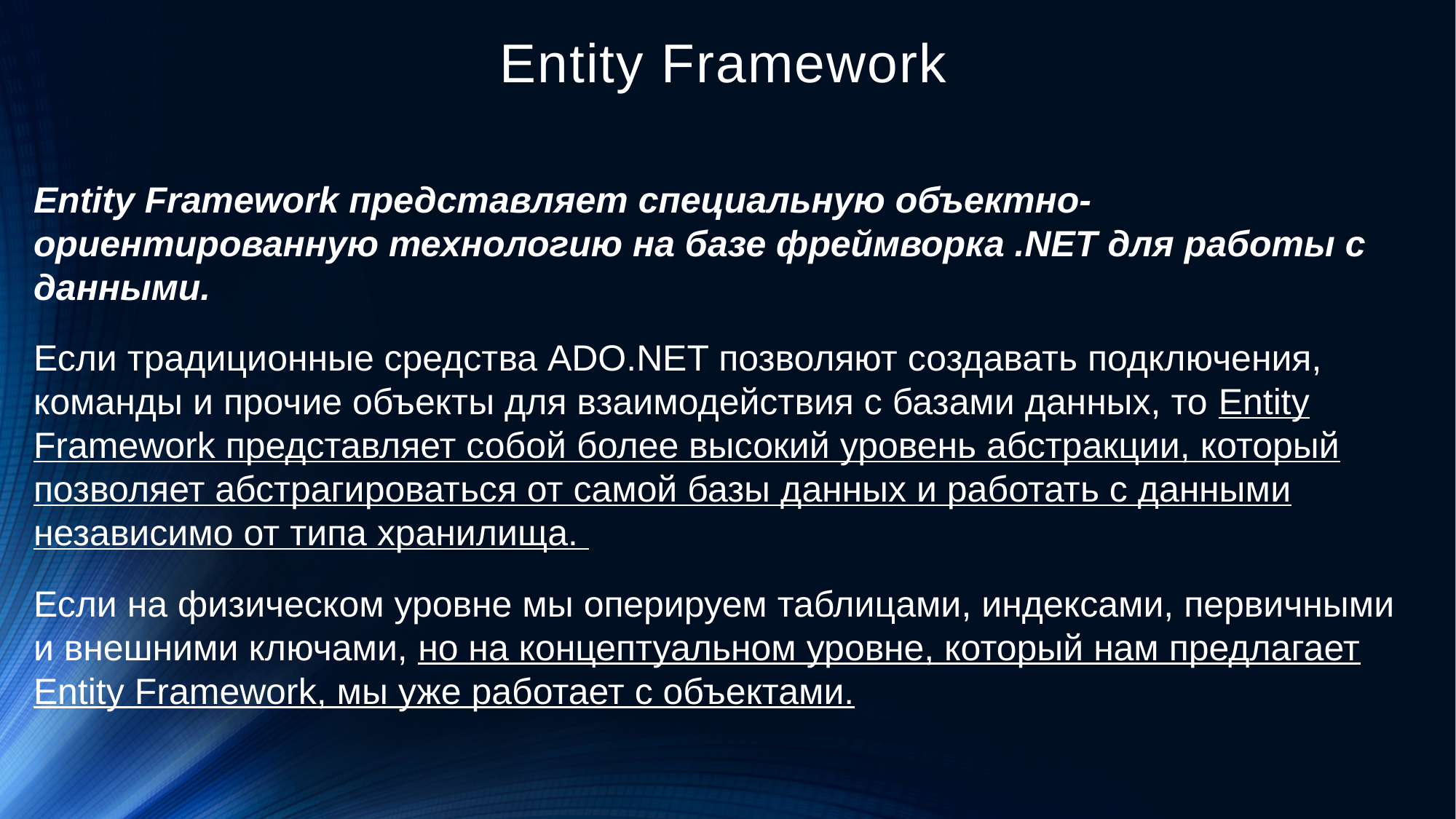

# Entity Framework
Entity Framework представляет специальную объектно-ориентированную технологию на базе фреймворка .NET для работы с данными.
Если традиционные средства ADO.NET позволяют создавать подключения, команды и прочие объекты для взаимодействия с базами данных, то Entity Framework представляет собой более высокий уровень абстракции, который позволяет абстрагироваться от самой базы данных и работать с данными независимо от типа хранилища.
Если на физическом уровне мы оперируем таблицами, индексами, первичными и внешними ключами, но на концептуальном уровне, который нам предлагает Entity Framework, мы уже работает с объектами.